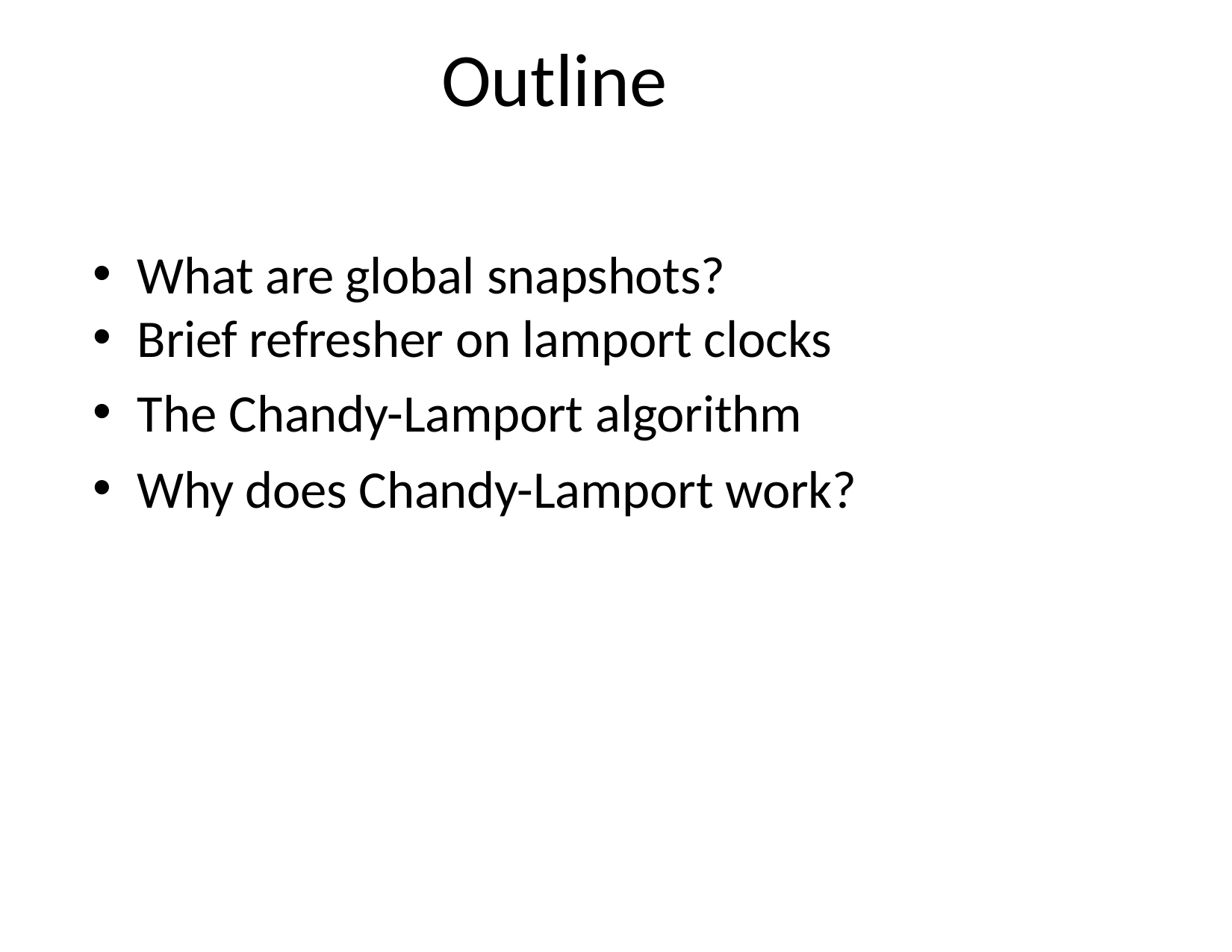

Outline
What are global snapshots?
Brief refresher on lamport clocks
The Chandy-Lamport algorithm
Why does Chandy-Lamport work?